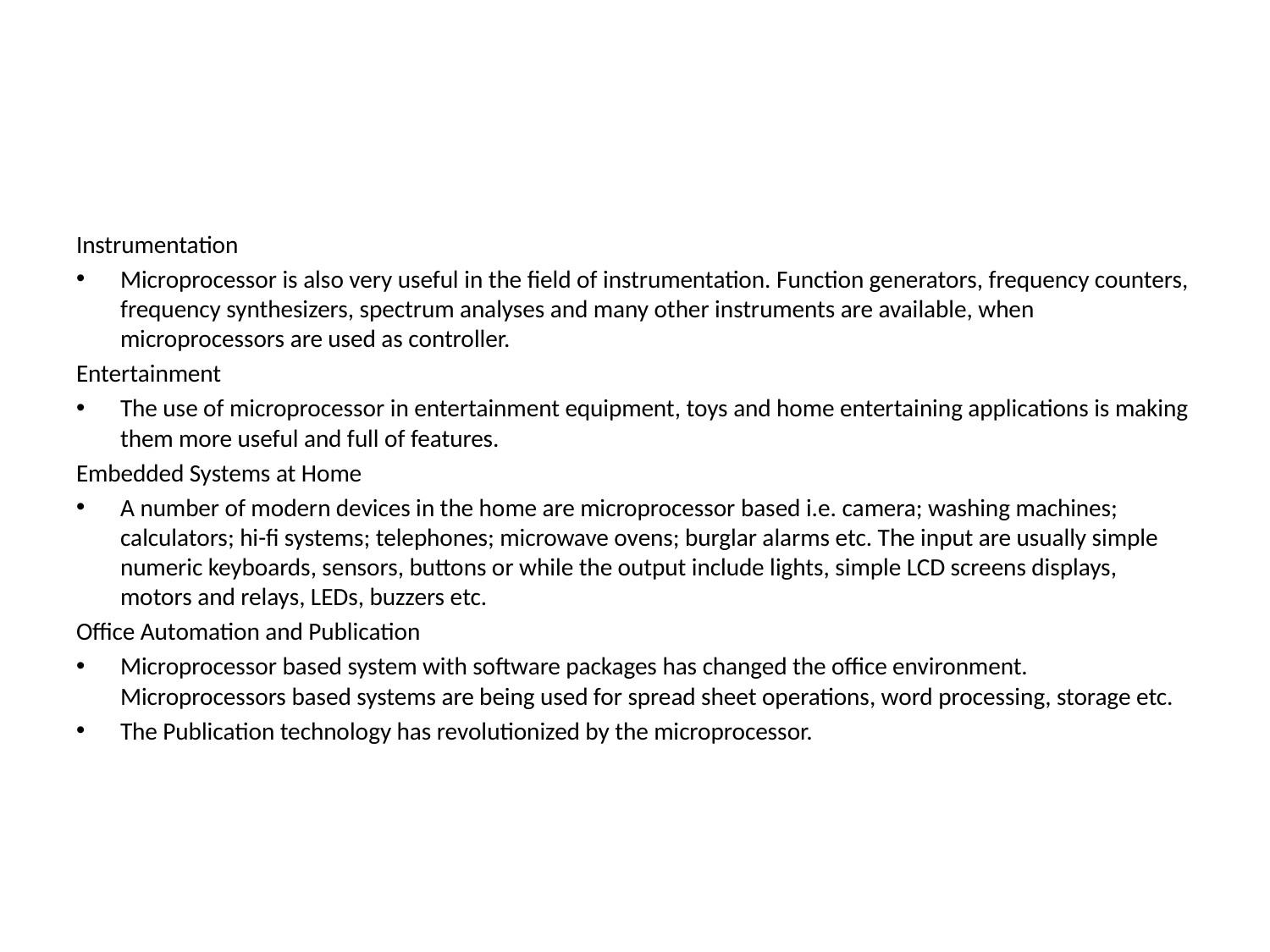

Instrumentation
Microprocessor is also very useful in the field of instrumentation. Function generators, frequency counters, frequency synthesizers, spectrum analyses and many other instruments are available, when microprocessors are used as controller.
Entertainment
The use of microprocessor in entertainment equipment, toys and home entertaining applications is making them more useful and full of features.
Embedded Systems at Home
A number of modern devices in the home are microprocessor based i.e. camera; washing machines; calculators; hi-fi systems; telephones; microwave ovens; burglar alarms etc. The input are usually simple numeric keyboards, sensors, buttons or while the output include lights, simple LCD screens displays, motors and relays, LEDs, buzzers etc.
Office Automation and Publication
Microprocessor based system with software packages has changed the office environment. Microprocessors based systems are being used for spread sheet operations, word processing, storage etc.
The Publication technology has revolutionized by the microprocessor.